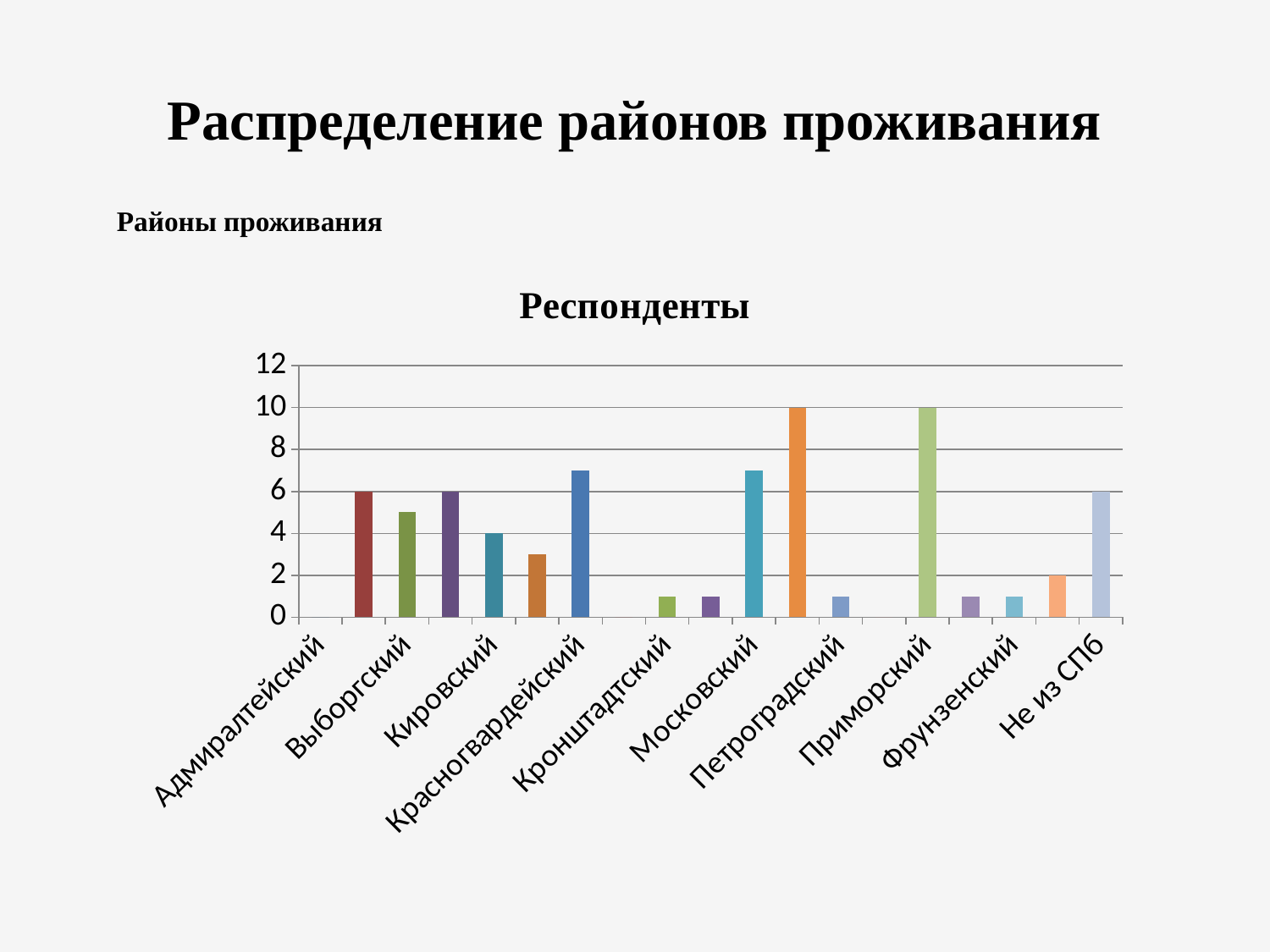

# Распределение районов проживания
Районы проживания

### Chart: Респонденты

| Category | Респонденты |
|---|---|
| Адмиралтейский | 0.0 |
| Василеостровский | 6.0 |
| Выборгский | 5.0 |
| Калининский | 6.0 |
| Кировский | 4.0 |
| Колпинский | 3.0 |
| Красногвардейский | 7.0 |
| Красносельский | 0.0 |
| Кронштадтский | 1.0 |
| Курортный | 1.0 |
| Московский | 7.0 |
| Невский | 10.0 |
| Петроградский | 1.0 |
| Петродворцовый | 0.0 |
| Приморский | 10.0 |
| Пушкинский | 1.0 |
| Фрунзенский | 1.0 |
| Центральный | 2.0 |
| Не из СПб | 6.0 |